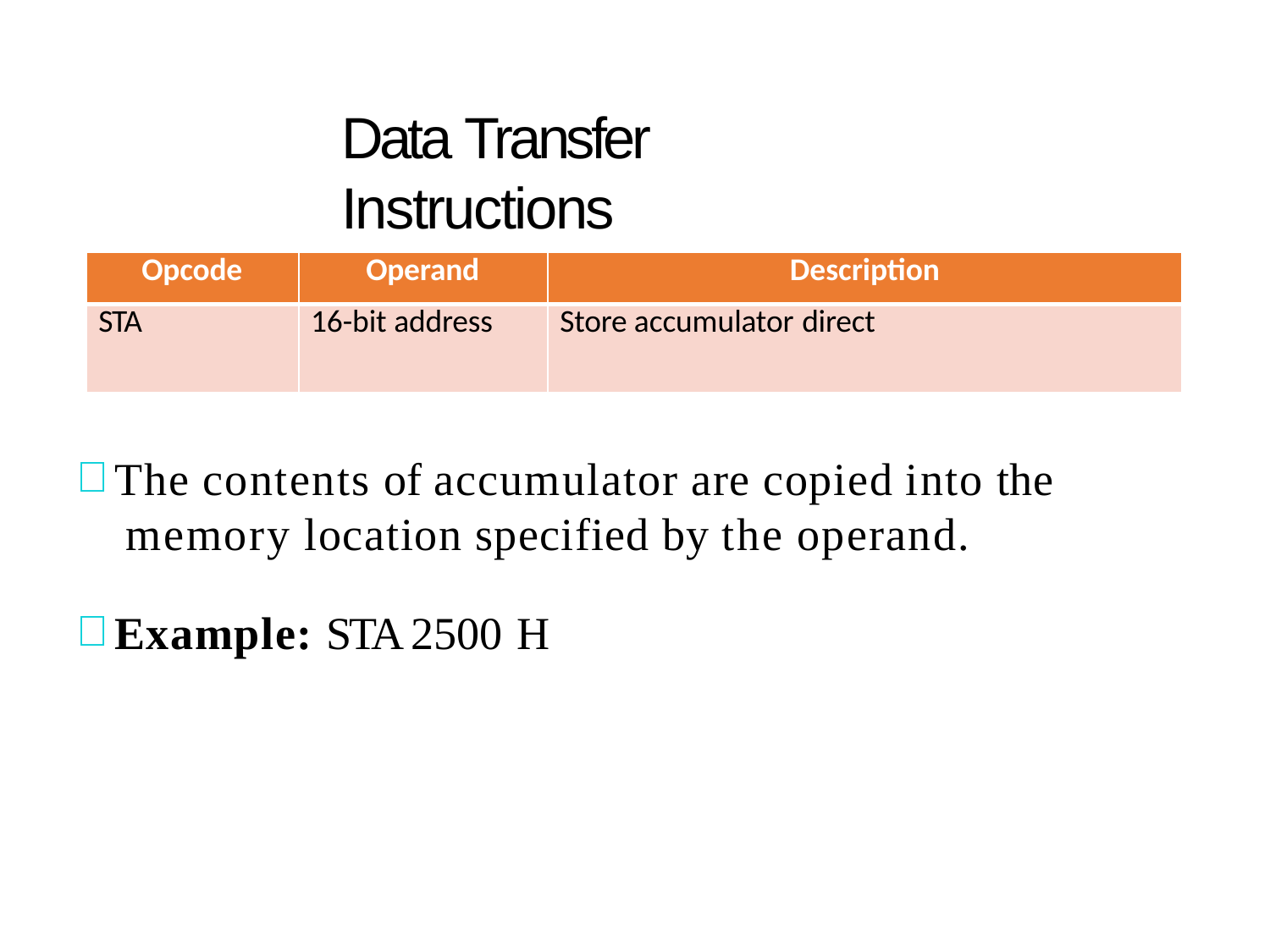

# Data Transfer Instructions
| Opcode | Operand | Description |
| --- | --- | --- |
| STA | 16-bit address | Store accumulator direct |
The contents of accumulator are copied into the  memory location specified by the operand.

Example: STA 2500 H